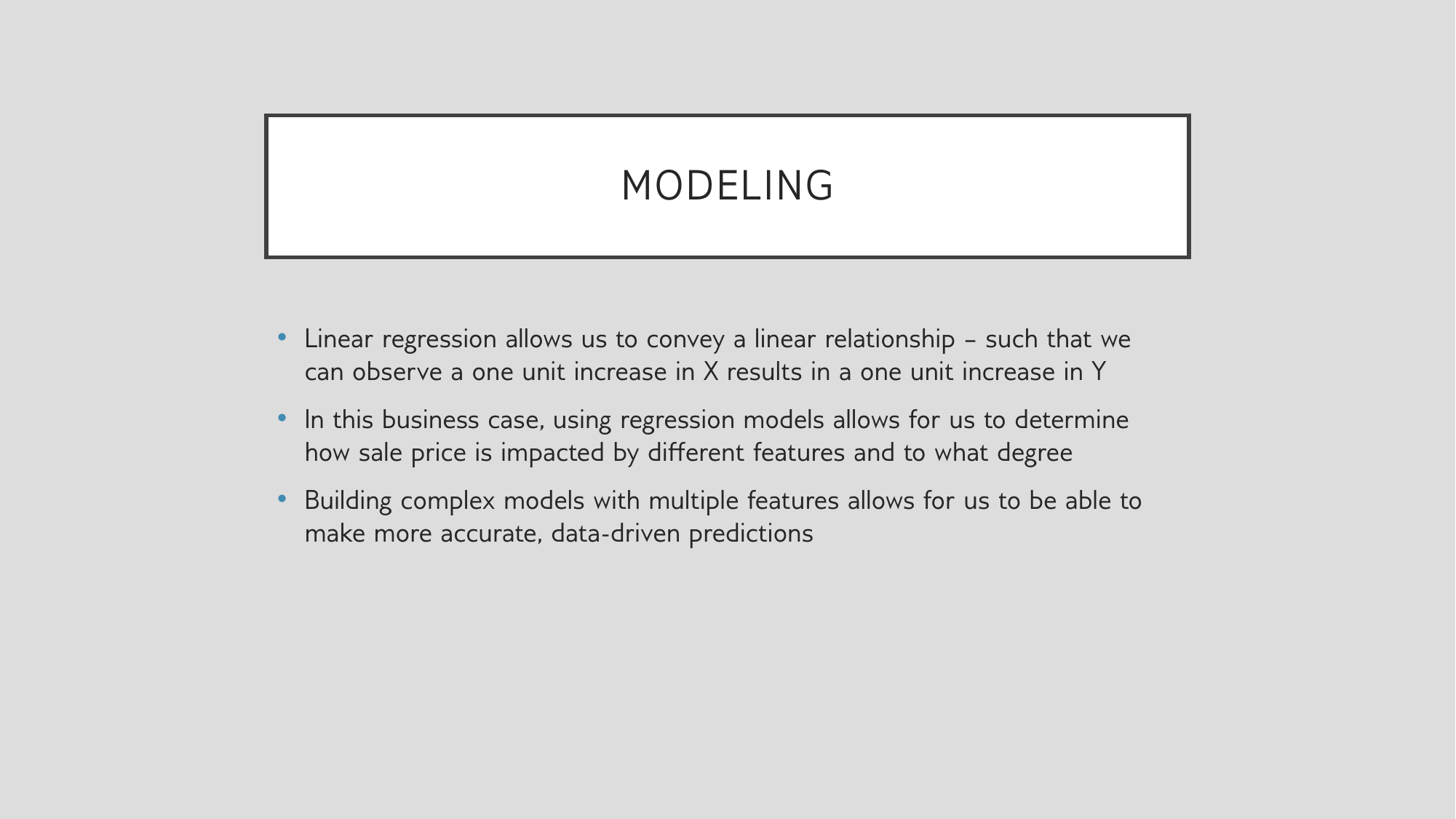

# Modeling
Linear regression allows us to convey a linear relationship – such that we can observe a one unit increase in X results in a one unit increase in Y
In this business case, using regression models allows for us to determine how sale price is impacted by different features and to what degree
Building complex models with multiple features allows for us to be able to make more accurate, data-driven predictions